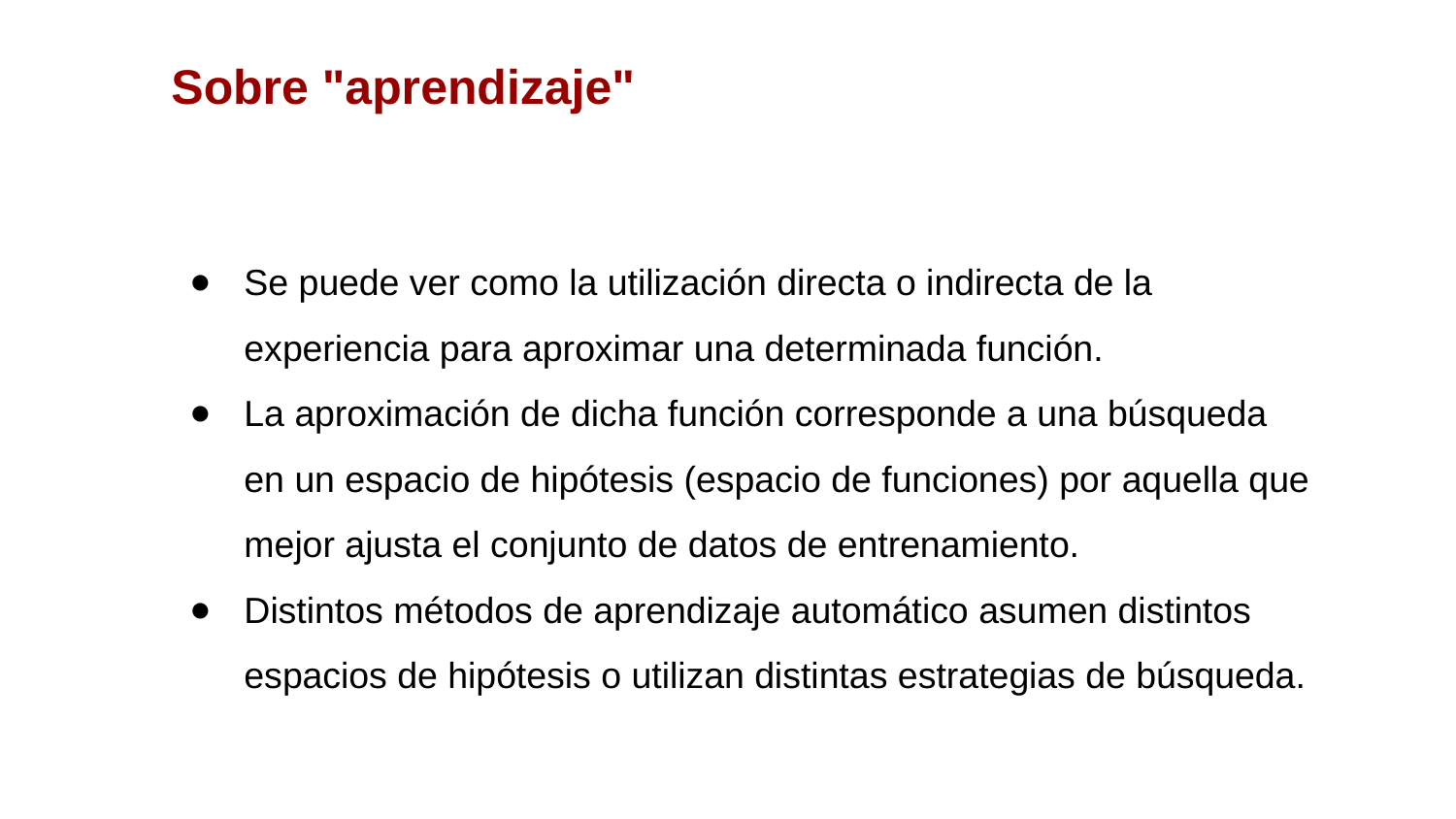

Sobre "aprendizaje"

Se puede ver como la utilización directa o indirecta de la experiencia para aproximar una determinada función.
La aproximación de dicha función corresponde a una búsqueda en un espacio de hipótesis (espacio de funciones) por aquella que mejor ajusta el conjunto de datos de entrenamiento.
Distintos métodos de aprendizaje automático asumen distintos espacios de hipótesis o utilizan distintas estrategias de búsqueda.